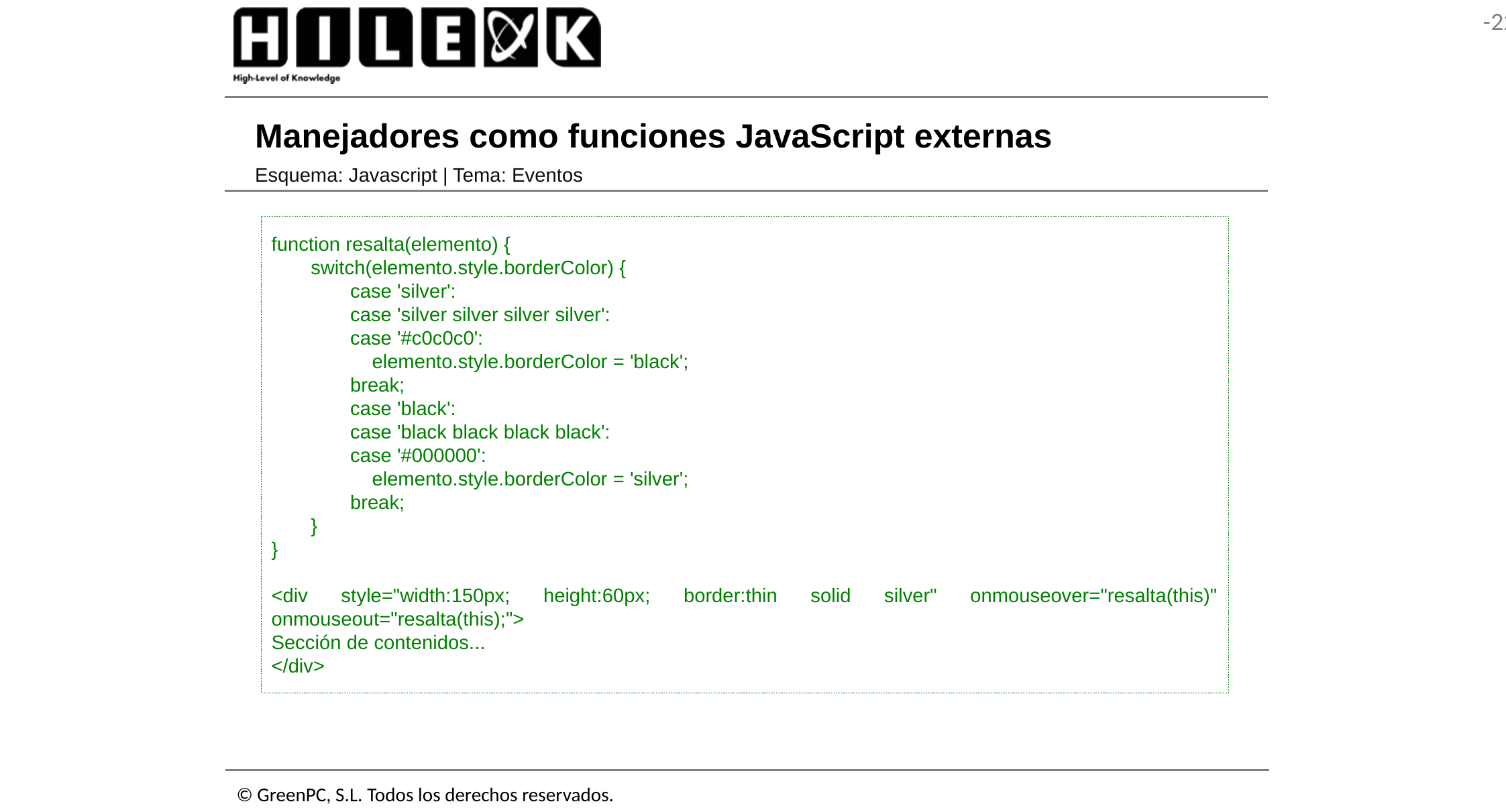

# Manejadores como funciones JavaScript externas
Esquema: Javascript | Tema: Eventos
function resalta(elemento) {
	switch(elemento.style.borderColor) {
		case 'silver':
		case 'silver silver silver silver':
		case '#c0c0c0':
			elemento.style.borderColor = 'black';
		break;
		case 'black':
		case 'black black black black':
		case '#000000':
			elemento.style.borderColor = 'silver';
		break;
	}
}

<div style="width:150px; height:60px; border:thin solid silver" onmouseover="resalta(this)" onmouseout="resalta(this);">
Sección de contenidos...
</div>